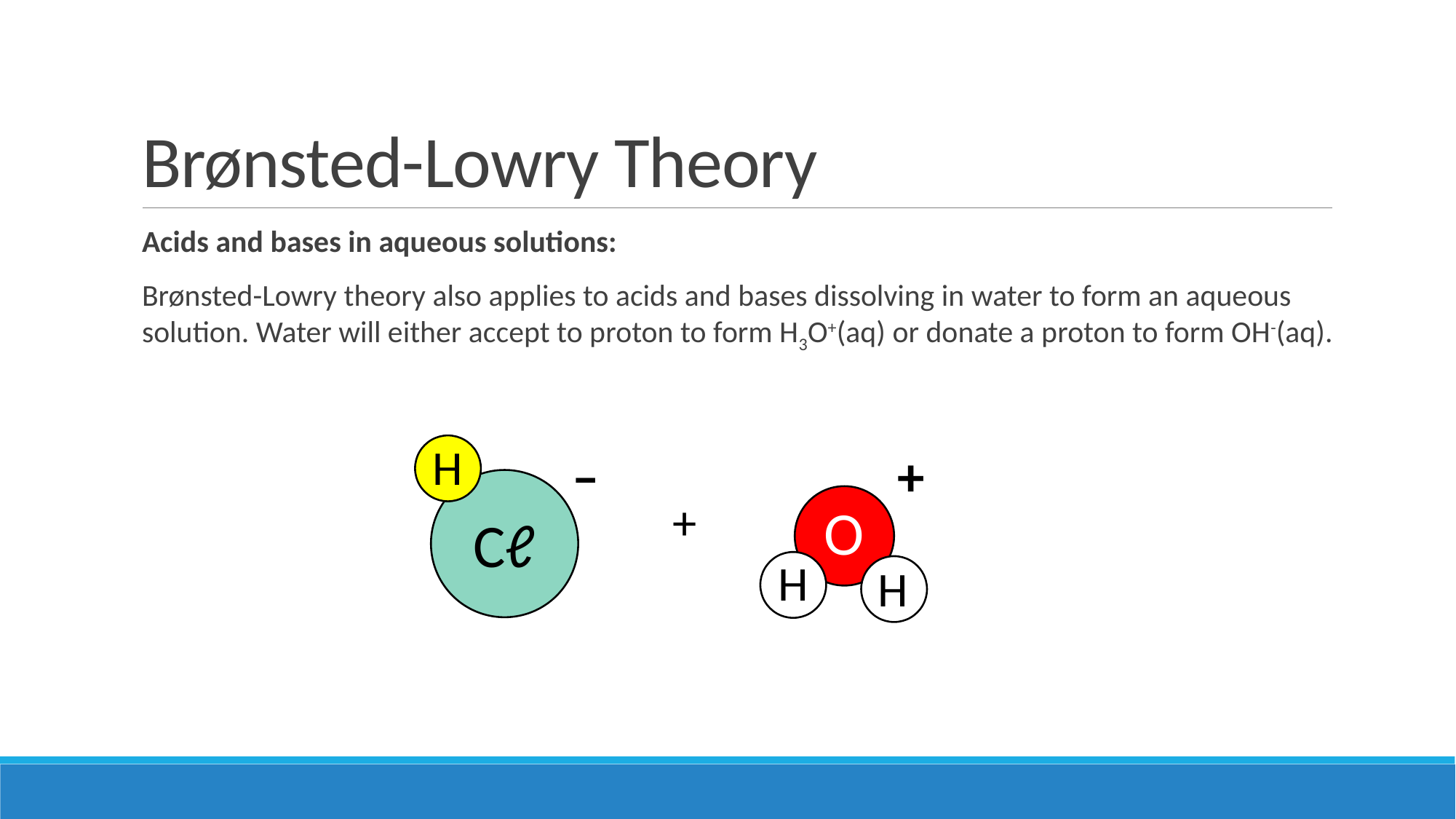

# Brønsted-Lowry Theory
Acids and bases in aqueous solutions:
Brønsted-Lowry theory also applies to acids and bases dissolving in water to form an aqueous solution. Water will either accept to proton to form H3O+(aq) or donate a proton to form OH-(aq).
H

–
+

Cℓ
+

O
H

H